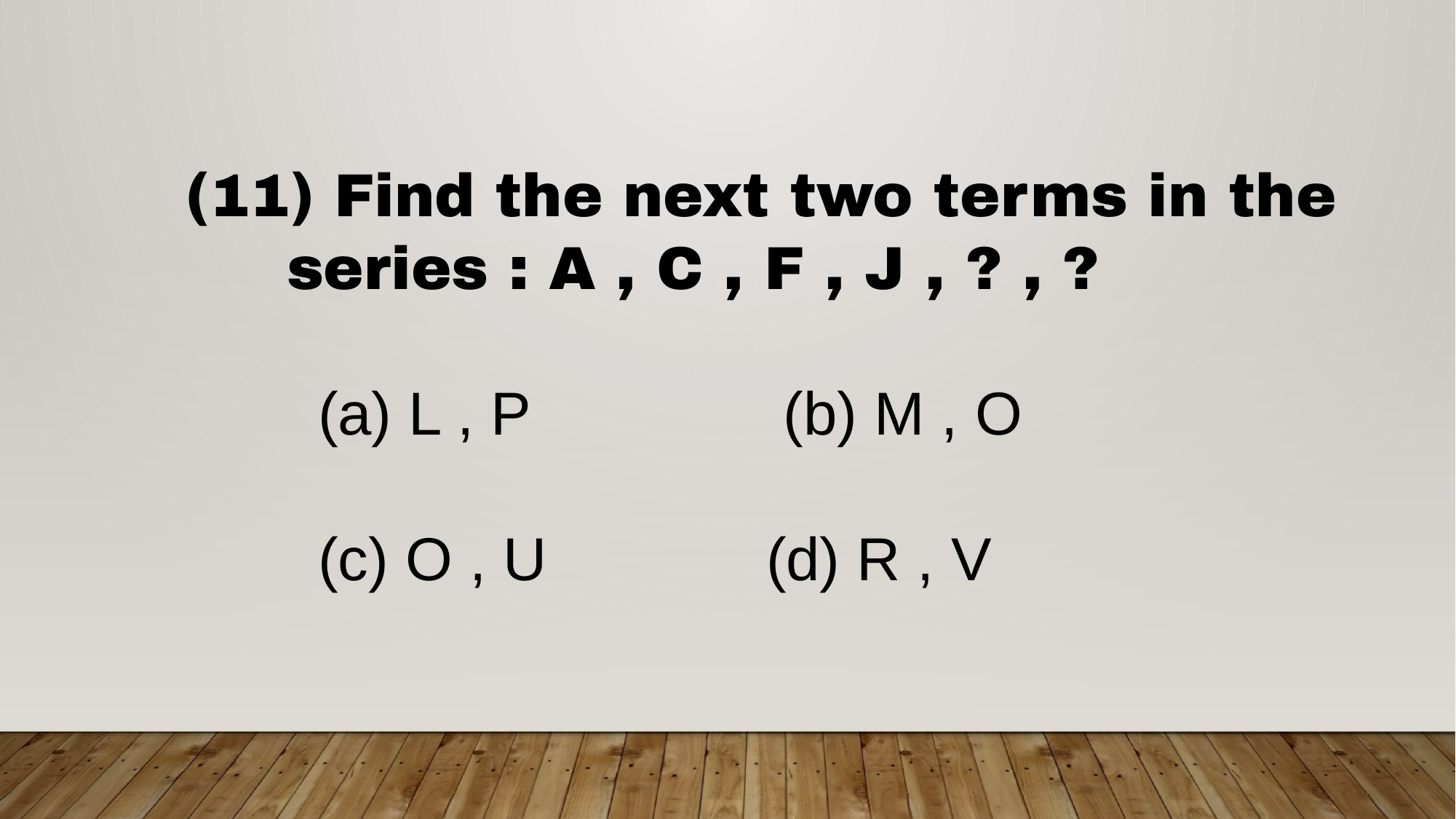

(11) Find the next two terms in the
      series : A , C , F , J , ? , ?

         (a) L , P               (b) M , O

         (c) O , U             (d) R , V